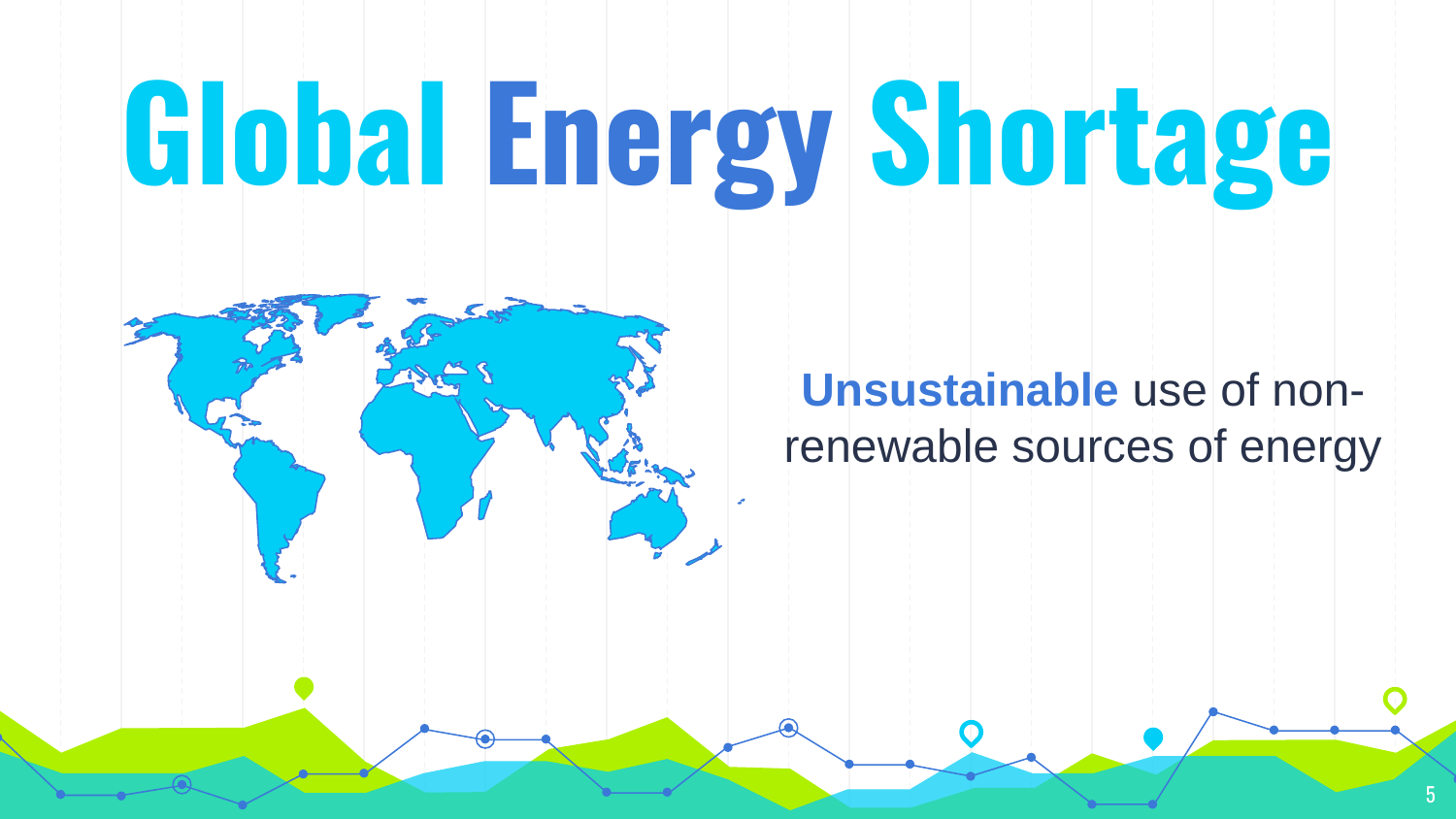

Global Energy Shortage

Unsustainable use of non-renewable sources of energy
5